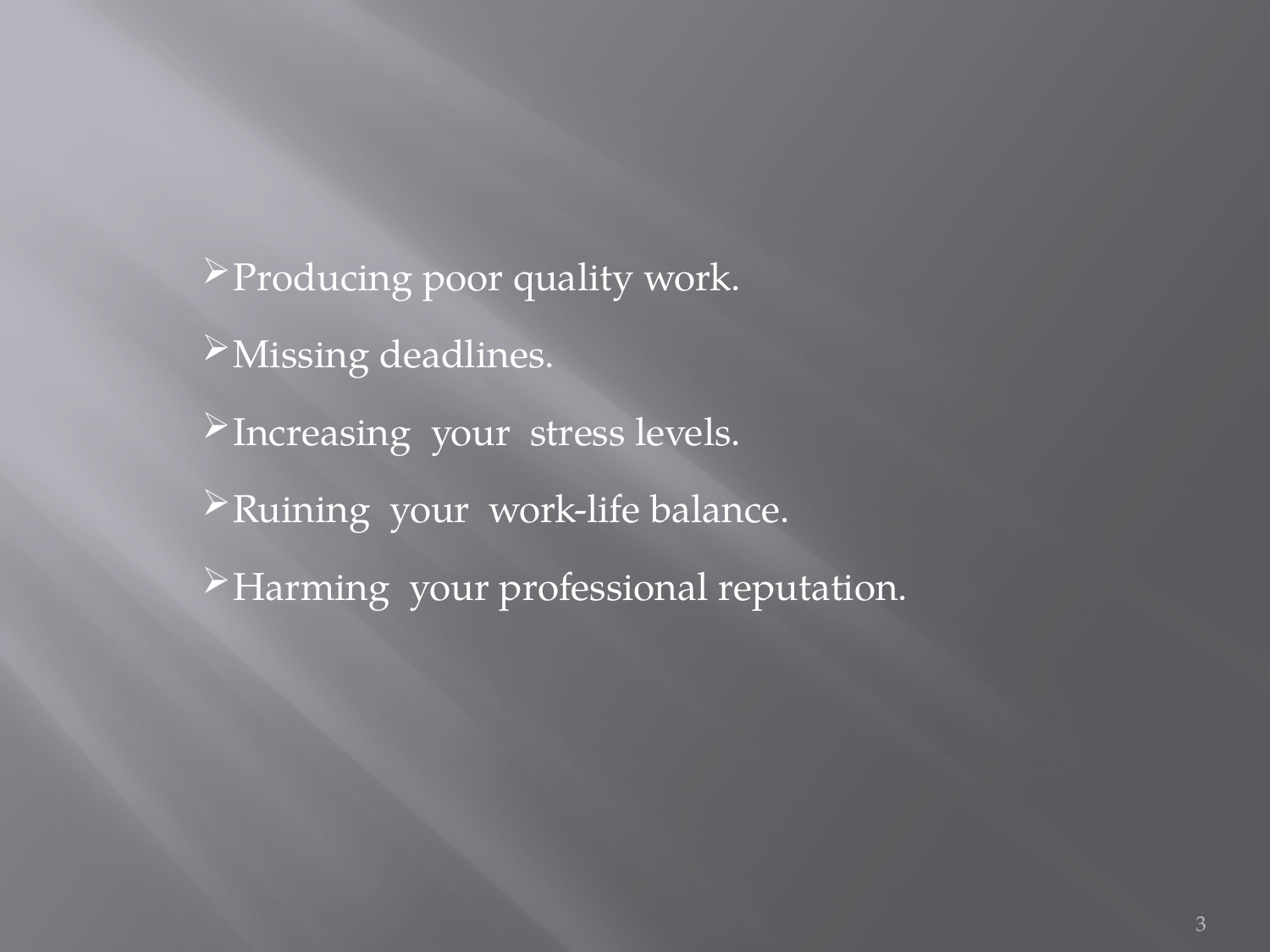

Producing poor quality work.
Missing deadlines.
Increasing  your  stress levels.
Ruining  your  work-life balance.
Harming  your professional reputation.

3